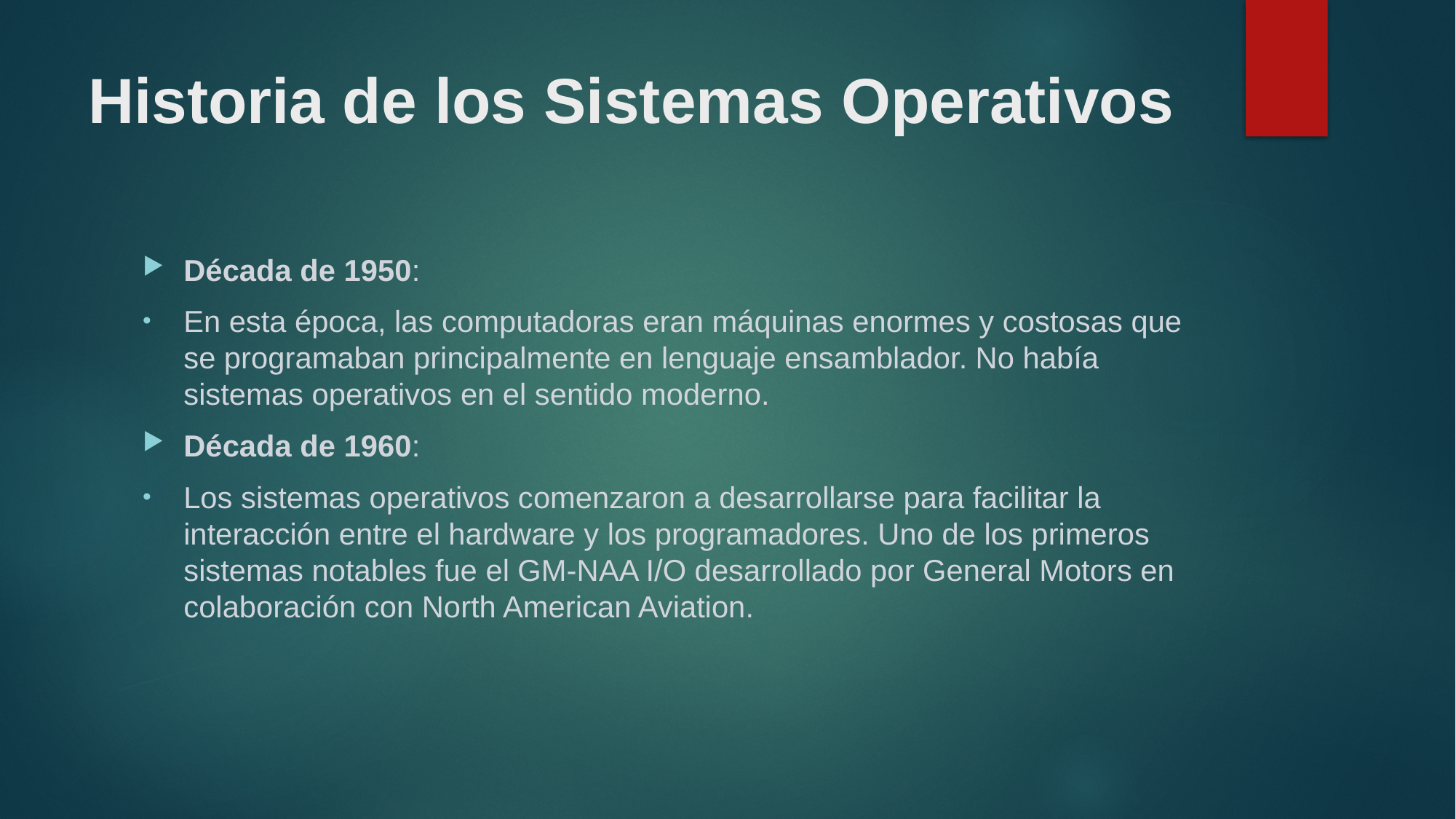

# Historia de los Sistemas Operativos
Década de 1950:
En esta época, las computadoras eran máquinas enormes y costosas que se programaban principalmente en lenguaje ensamblador. No había sistemas operativos en el sentido moderno.
Década de 1960:
Los sistemas operativos comenzaron a desarrollarse para facilitar la interacción entre el hardware y los programadores. Uno de los primeros sistemas notables fue el GM-NAA I/O desarrollado por General Motors en colaboración con North American Aviation.